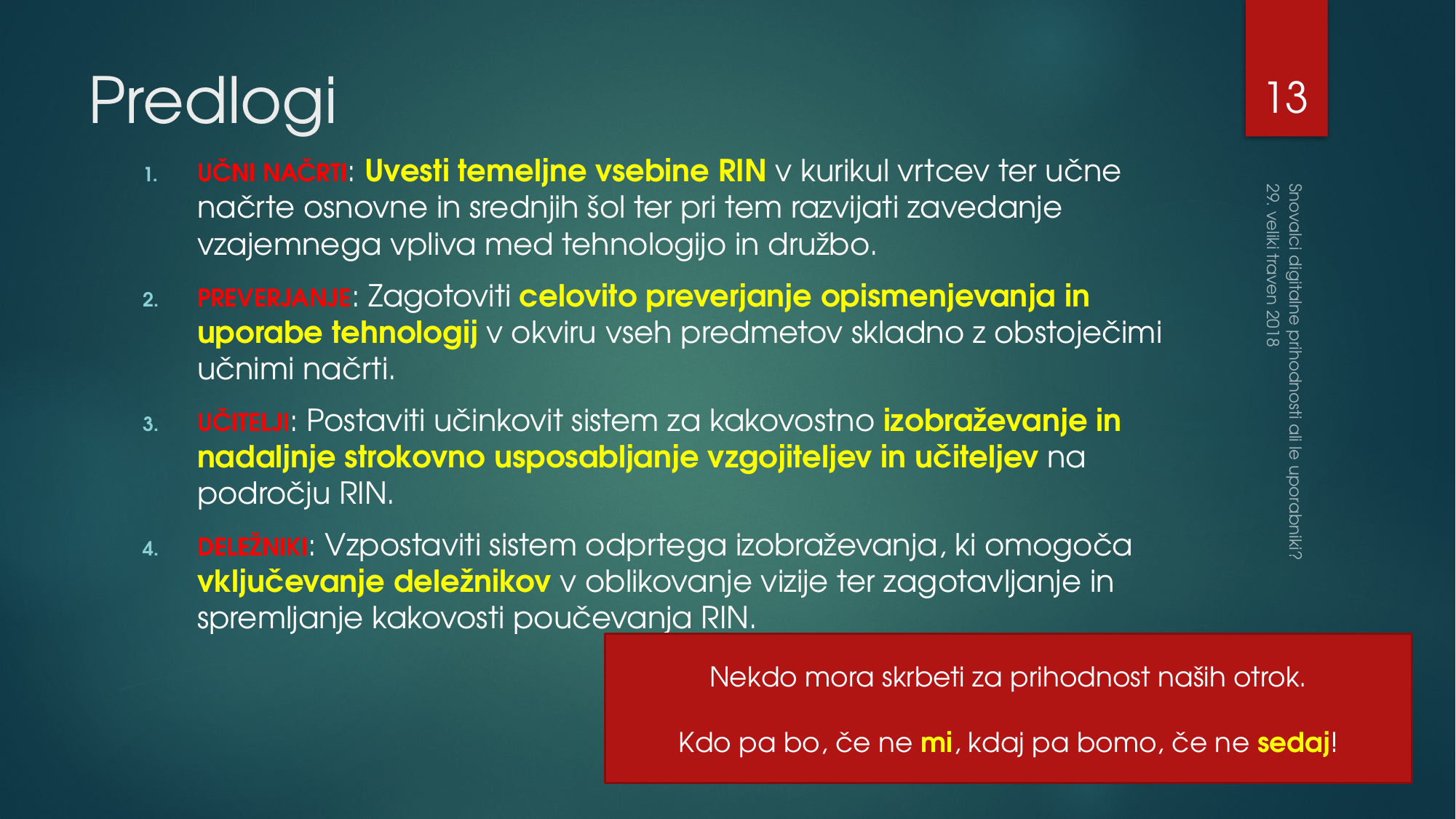

13
# Predlogi
UČNI NAČRTI: Uvesti temeljne vsebine RIN v kurikul vrtcev ter učne načrte osnovne in srednjih šol ter pri tem razvijati zavedanje vzajemnega vpliva med tehnologijo in družbo.
PREVERJANJE: Zagotoviti celovito preverjanje opismenjevanja in uporabe tehnologij v okviru vseh predmetov skladno z obstoječimi učnimi načrti.
UČITELJI: Postaviti učinkovit sistem za kakovostno izobraževanje in nadaljnje strokovno usposabljanje vzgojiteljev in učiteljev na področju RIN.
DELEŽNIKI: Vzpostaviti sistem odprtega izobraževanja, ki omogoča vključevanje deležnikov v oblikovanje vizije ter zagotavljanje in spremljanje kakovosti poučevanja RIN.
29. veliki traven 2018
Snovalci digitalne prihodnosti ali le uporabniki?
Nekdo mora skrbeti za prihodnost naših otrok.

Kdo pa bo, če ne mi, kdaj pa bomo, če ne sedaj!